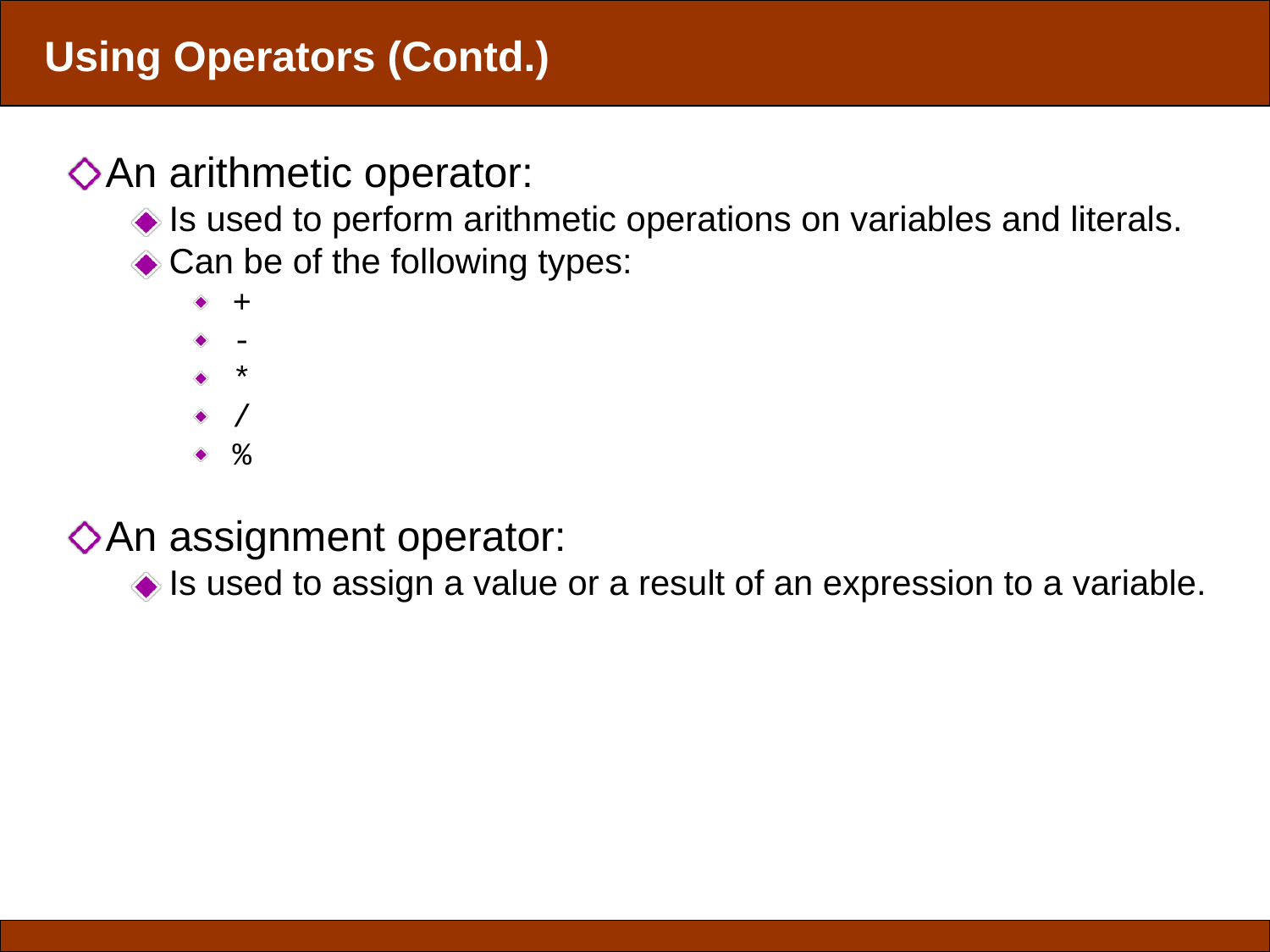

Using Operators (Contd.)
An arithmetic operator:
Is used to perform arithmetic operations on variables and literals.
Can be of the following types:
+
-
*
/
%

An assignment operator:
Is used to assign a value or a result of an expression to a variable.

Slide ‹#› of 33